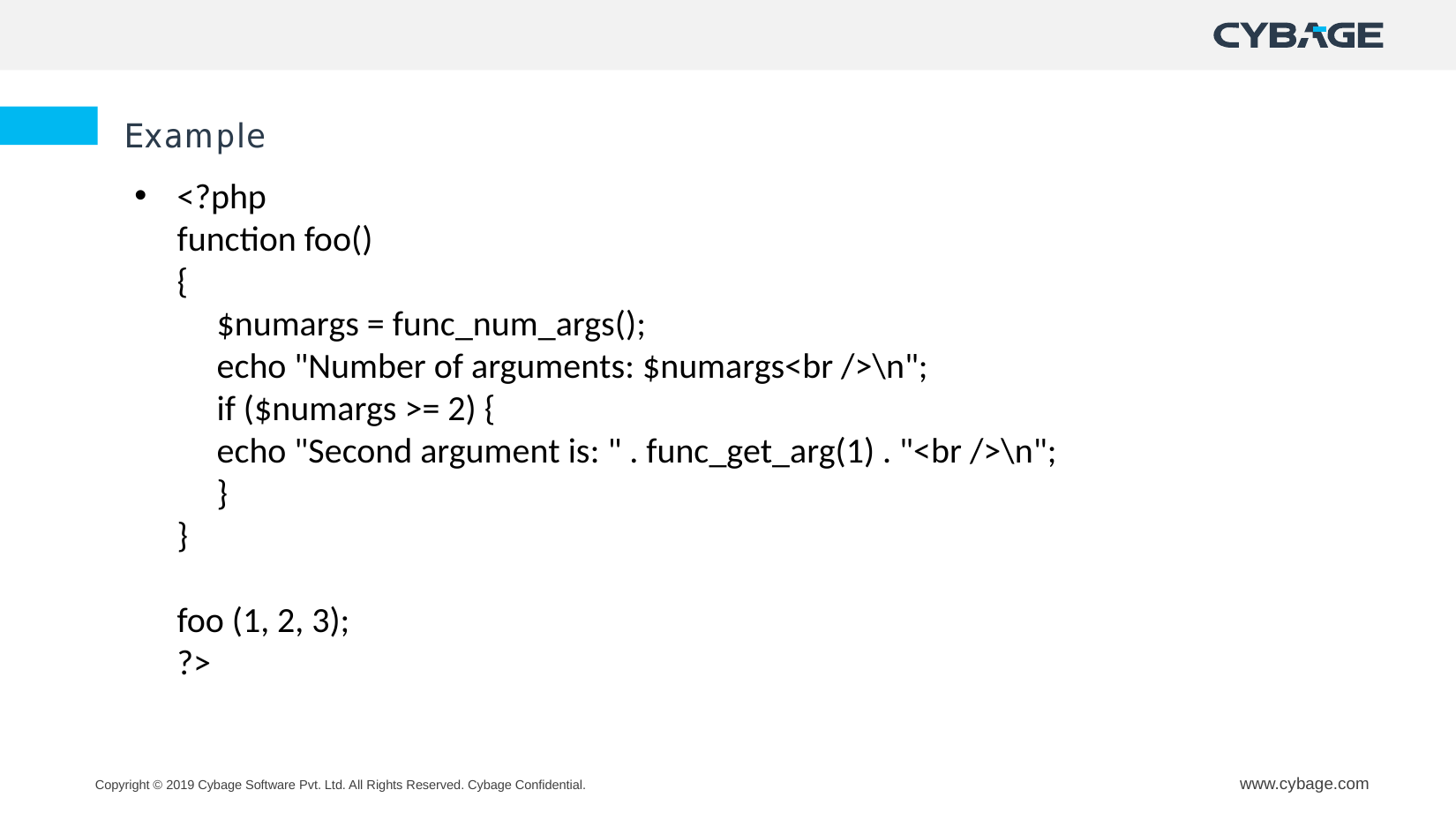

# Example
<?php
function foo()
{
     $numargs = func_num_args();
     echo "Number of arguments: $numargs<br />\n";
     if ($numargs >= 2) {
     echo "Second argument is: " . func_get_arg(1) . "<br />\n";
     }
}
foo (1, 2, 3);
?>